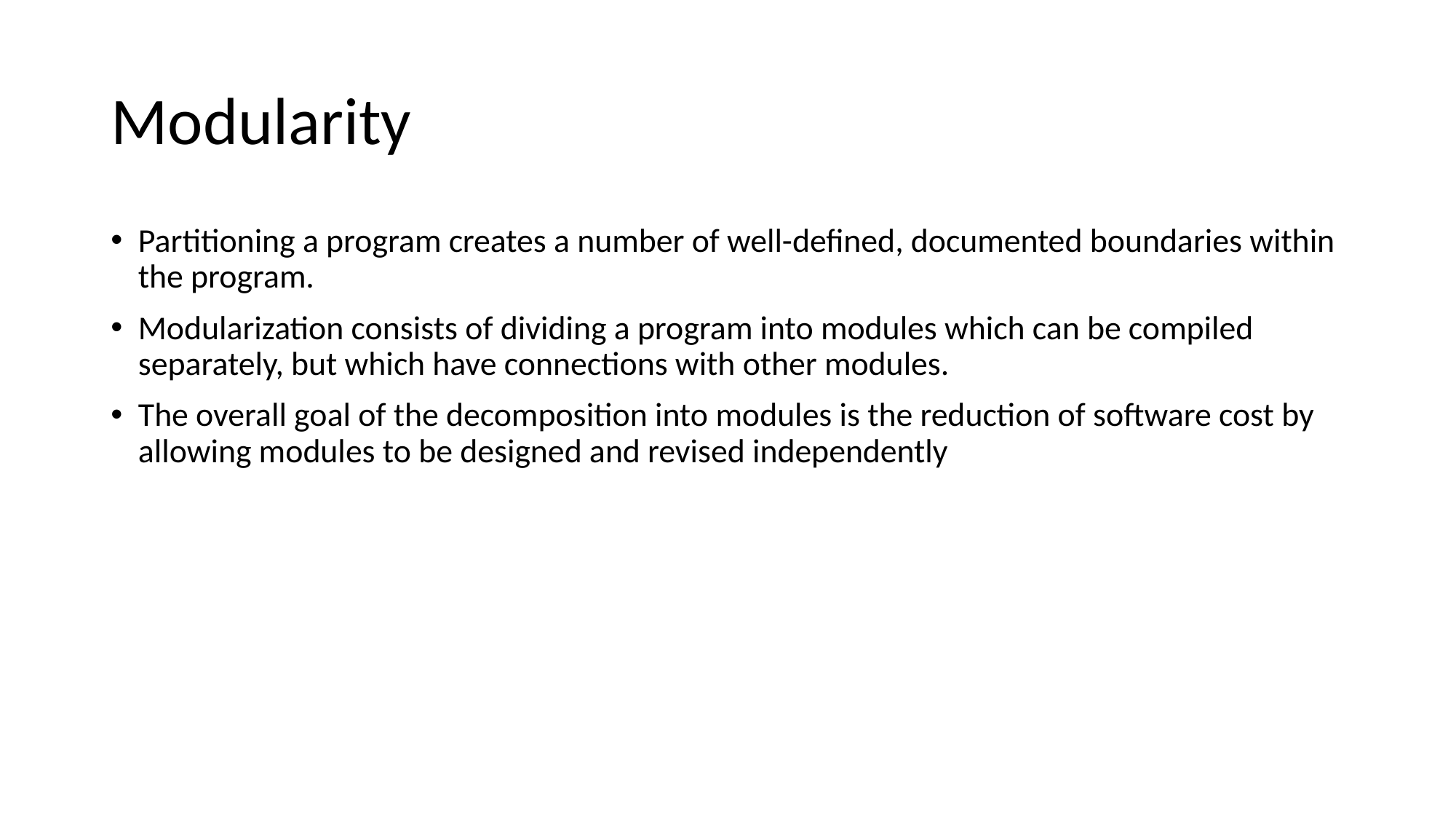

# Modularity
Partitioning a program creates a number of well-defined, documented boundaries within the program.
Modularization consists of dividing a program into modules which can be compiled separately, but which have connections with other modules.
The overall goal of the decomposition into modules is the reduction of software cost by allowing modules to be designed and revised independently